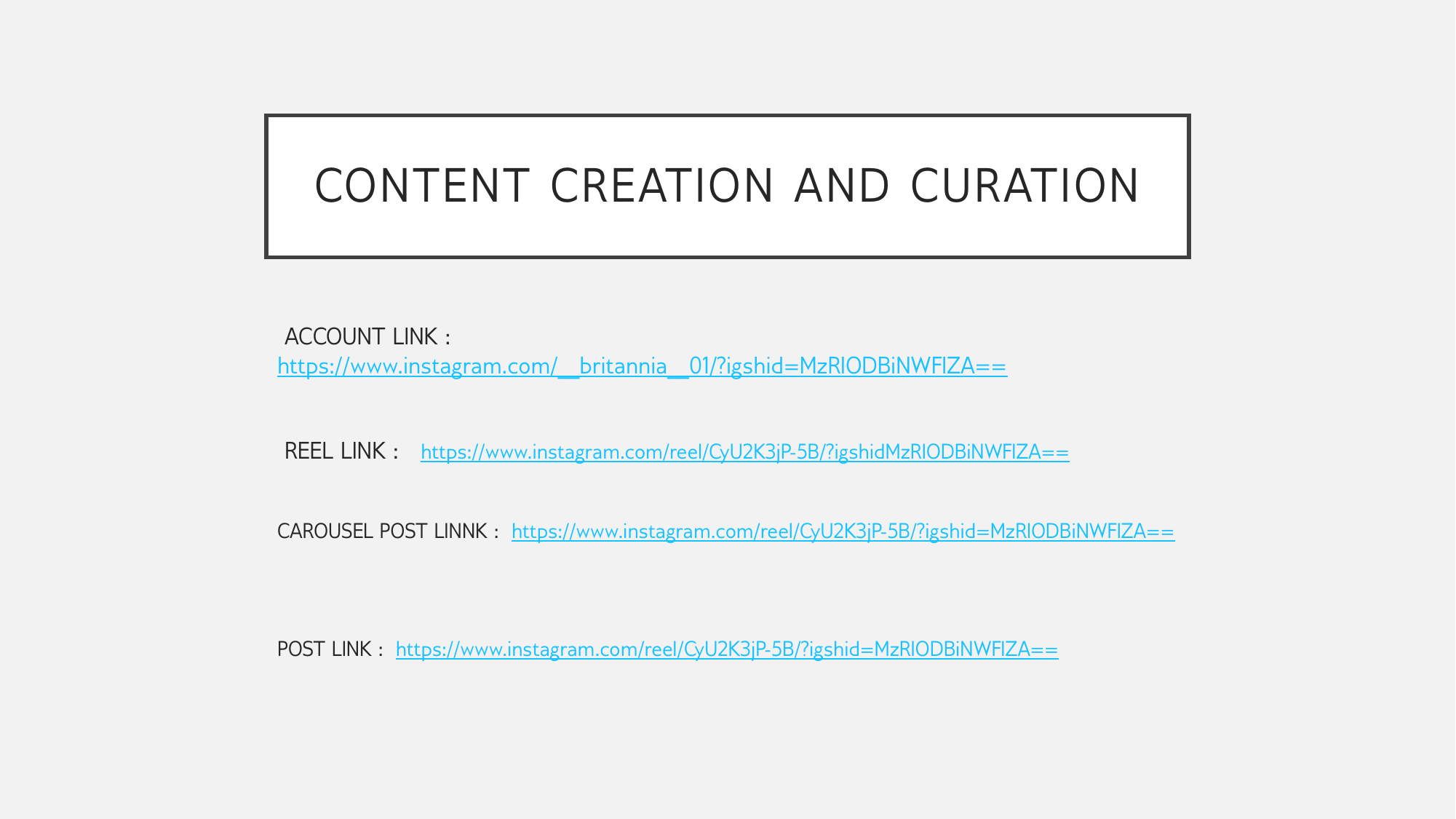

# CONTENT CREATION AND CURATION
 ACCOUNT LINK :  https://www.instagram.com/__britannia__01/?igshid=MzRlODBiNWFlZA==

 REEL LINK :   https://www.instagram.com/reel/CyU2K3jP-5B/?igshidMzRlODBiNWFlZA==

CAROUSEL POST LINNK :  https://www.instagram.com/reel/CyU2K3jP-5B/?igshid=MzRlODBiNWFlZA==

POST LINK :  https://www.instagram.com/reel/CyU2K3jP-5B/?igshid=MzRlODBiNWFlZA==